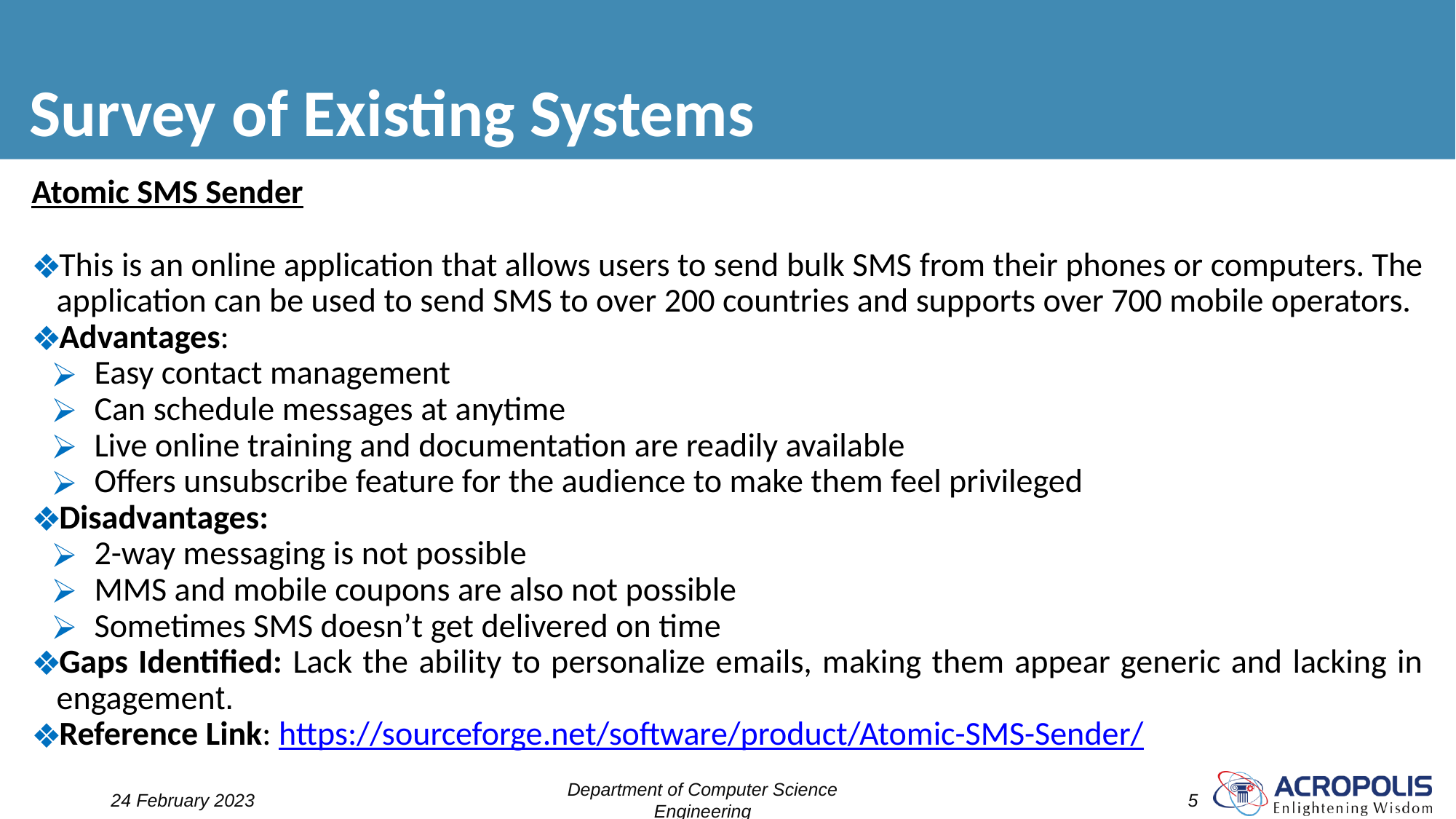

# Survey of Existing Systems
Atomic SMS Sender

This is an online application that allows users to send bulk SMS from their phones or computers. The application can be used to send SMS to over 200 countries and supports over 700 mobile operators.
Advantages:
Easy contact management
Can schedule messages at anytime
Live online training and documentation are readily available
Offers unsubscribe feature for the audience to make them feel privileged
Disadvantages:
2-way messaging is not possible
MMS and mobile coupons are also not possible
Sometimes SMS doesn’t get delivered on time
Gaps Identified: Lack the ability to personalize emails, making them appear generic and lacking in engagement.
Reference Link: https://sourceforge.net/software/product/Atomic-SMS-Sender/
24 February 2023
Department of Computer Science Engineering
5